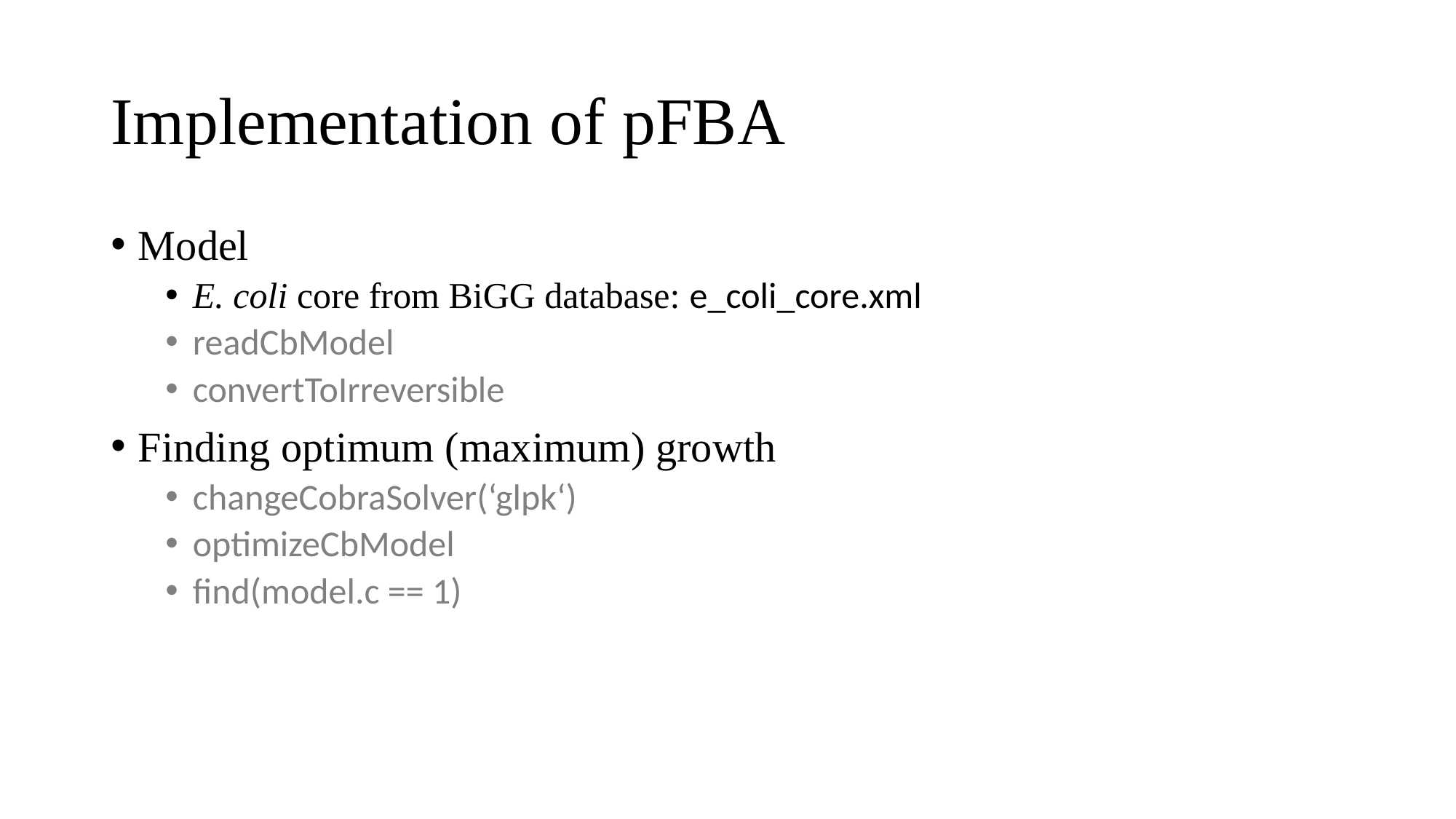

# Implementation of pFBA
Model
E. coli core from BiGG database: e_coli_core.xml
readCbModel
convertToIrreversible
Finding optimum (maximum) growth
changeCobraSolver(‘glpk‘)
optimizeCbModel
find(model.c == 1)